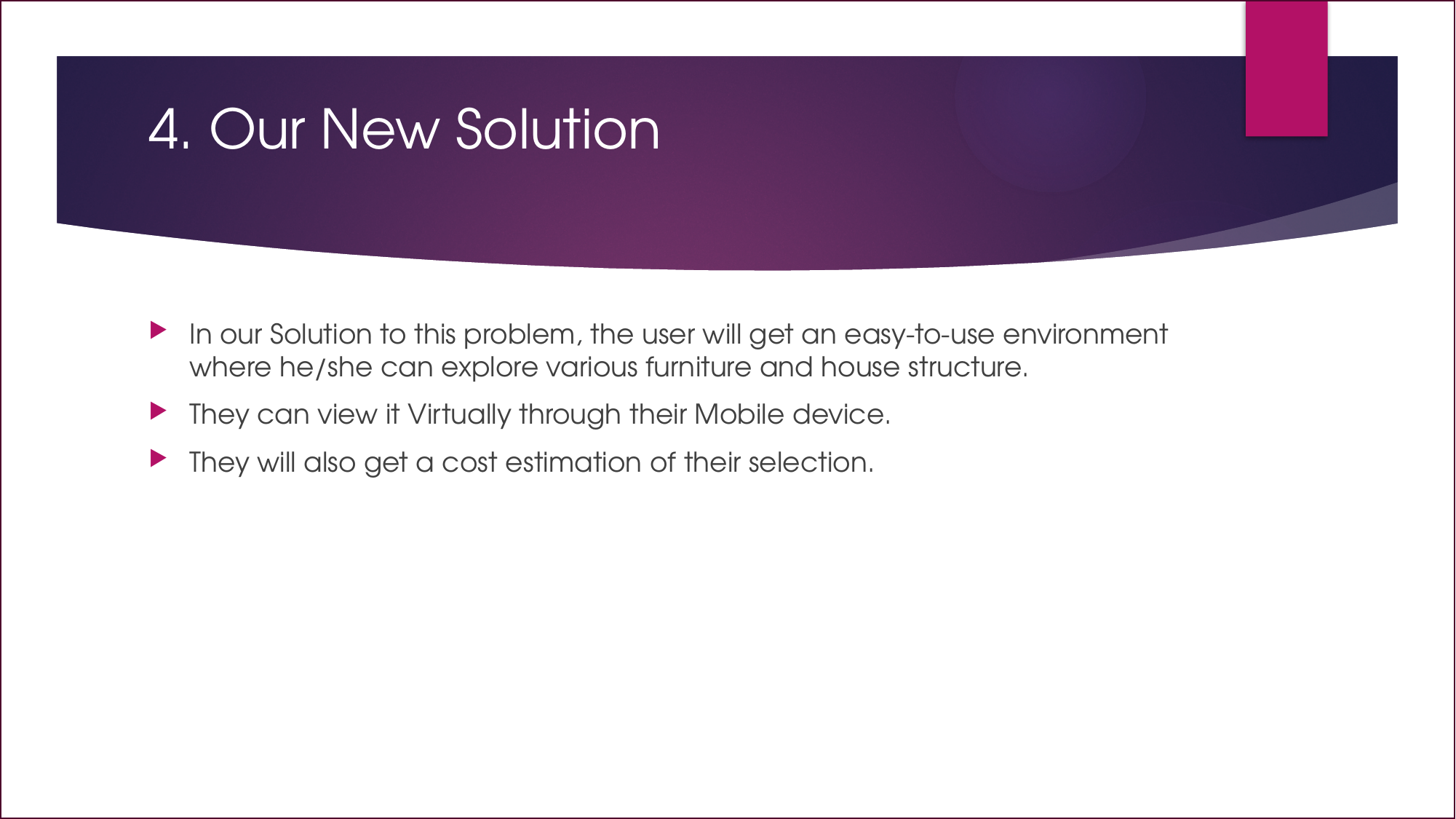

4. Our New Solution
In our Solution to this problem, the user will get an easy-to-use environment where he/she can explore various furniture and house structure.
They can view it Virtually through their Mobile device.
They will also get a cost estimation of their selection.